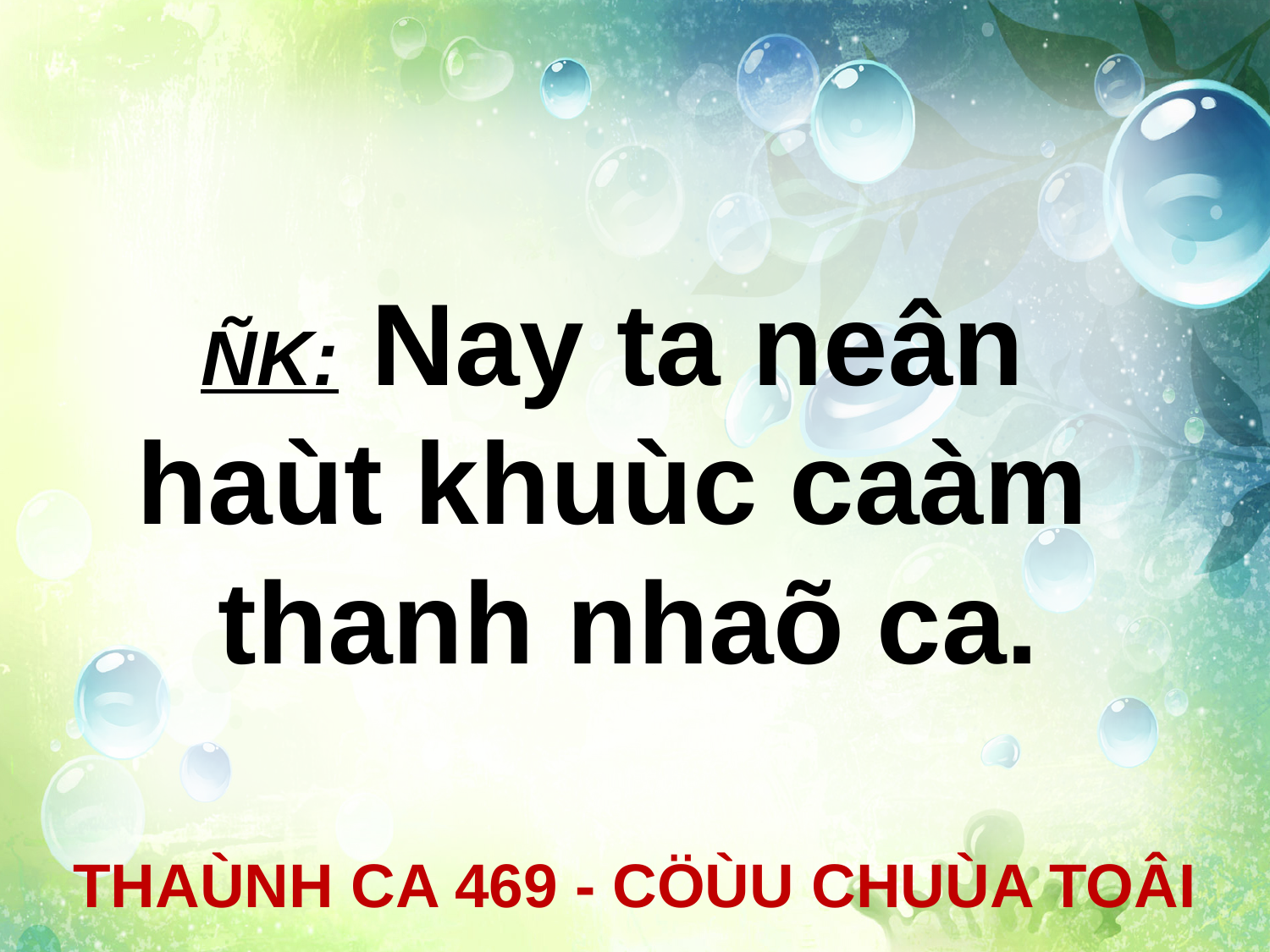

ÑK: Nay ta neân
haùt khuùc caàm
thanh nhaõ ca.
THAÙNH CA 469 - CÖÙU CHUÙA TOÂI